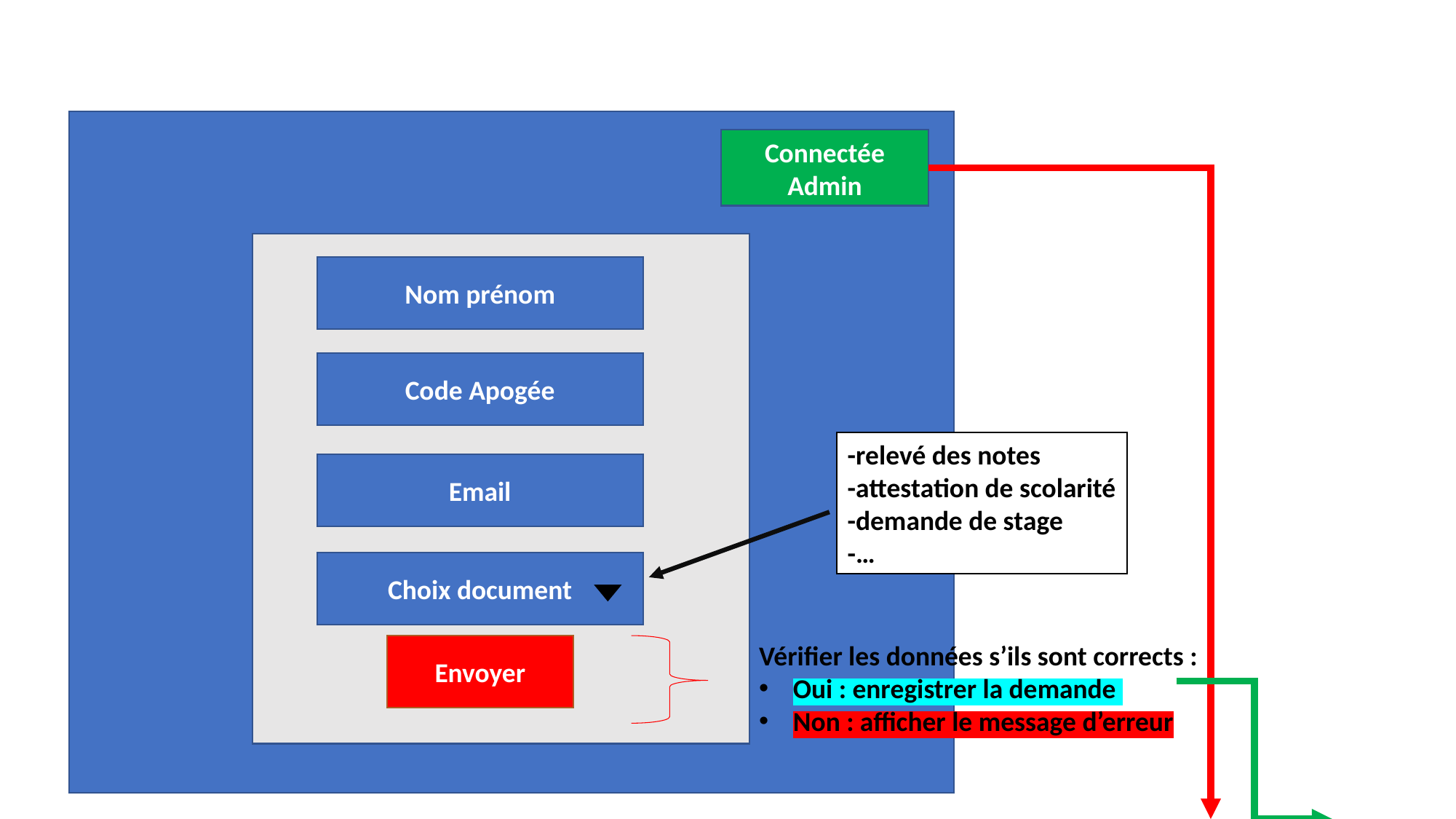

a
Connectée
Admin

Nom prénom
Code Apogée
-relevé des notes
-attestation de scolarité
-demande de stage
-…
Email
Choix document

Vérifier les données s’ils sont corrects :
Oui : enregistrer la demande
Non : afficher le message d’erreur

Envoyer